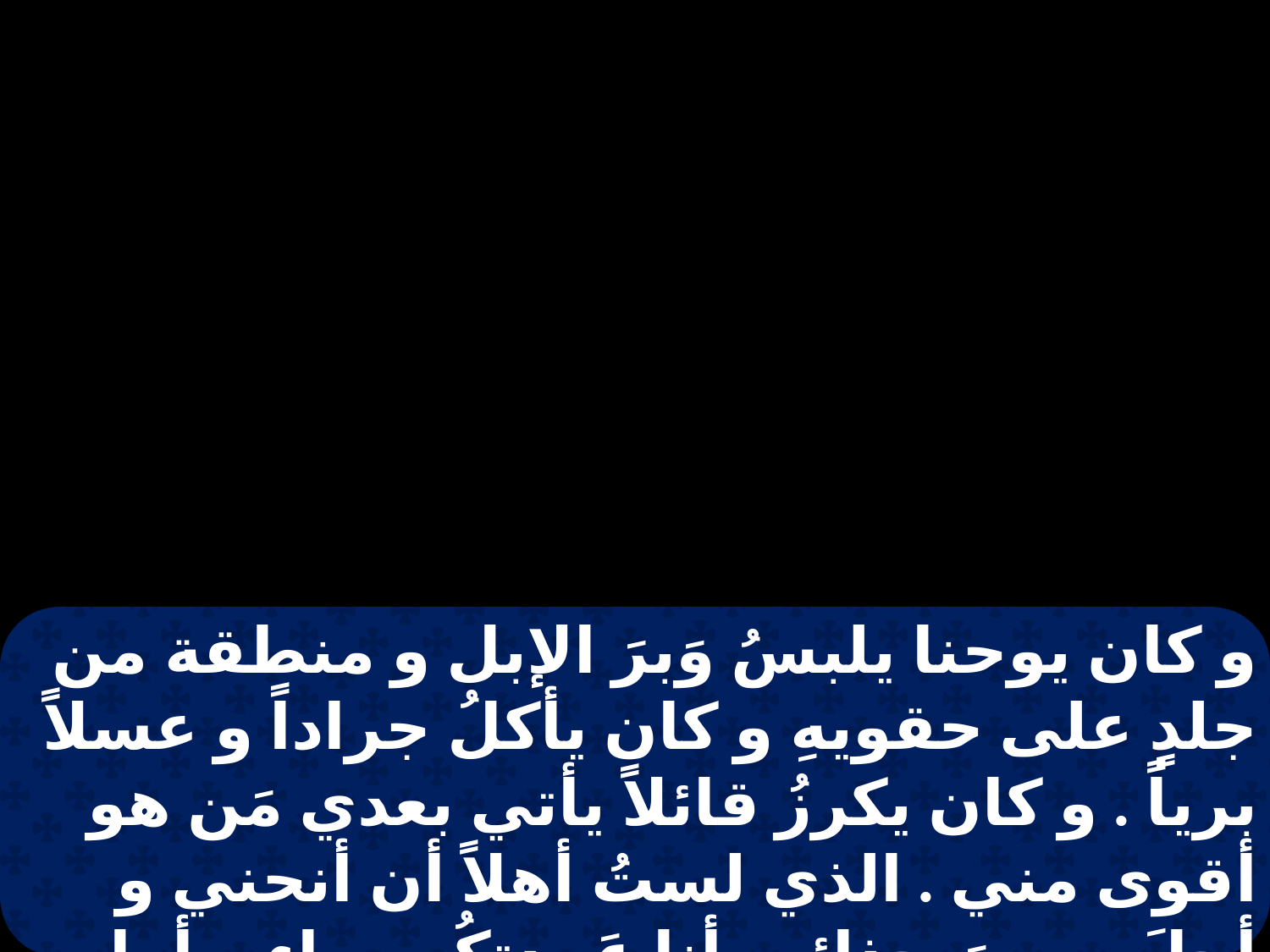

و كان يوحنا يلبسُ وَبرَ الإبل و منطقة من جلدٍ على حقويهِ و كان يأكلُ جراداً و عسلاً برياً . و كان يكرزُ قائلاً يأتي بعدي مَن هو أقوى مني . الذي لستُ أهلاً أن أنحني و أحلَ سيورَ حذائهِ . أنا عَمدتكُم بماءٍ و أما هو فسيُعمدكُم بالروحِ القدسِ.